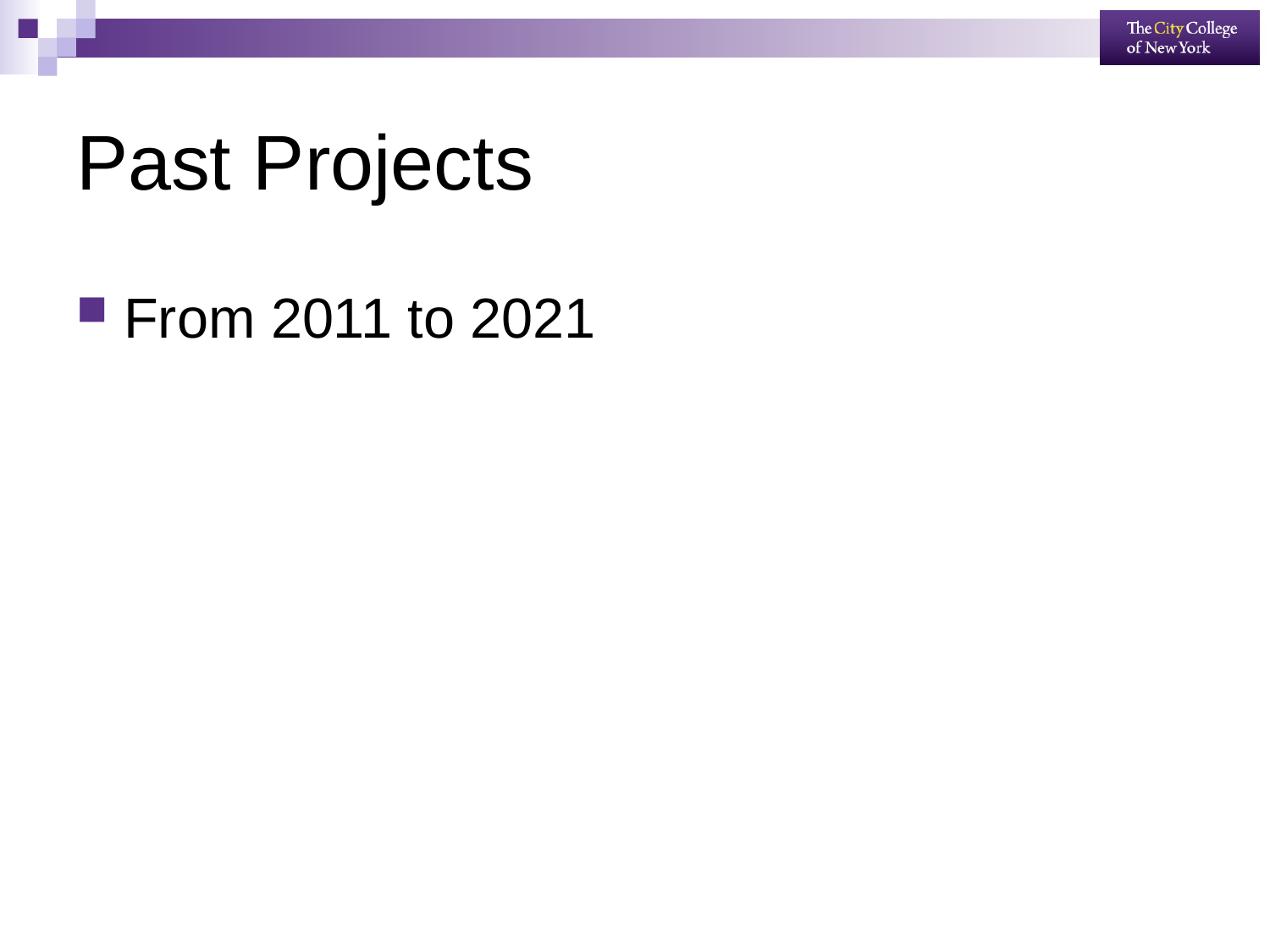

# Past Projects
From 2011 to 2021